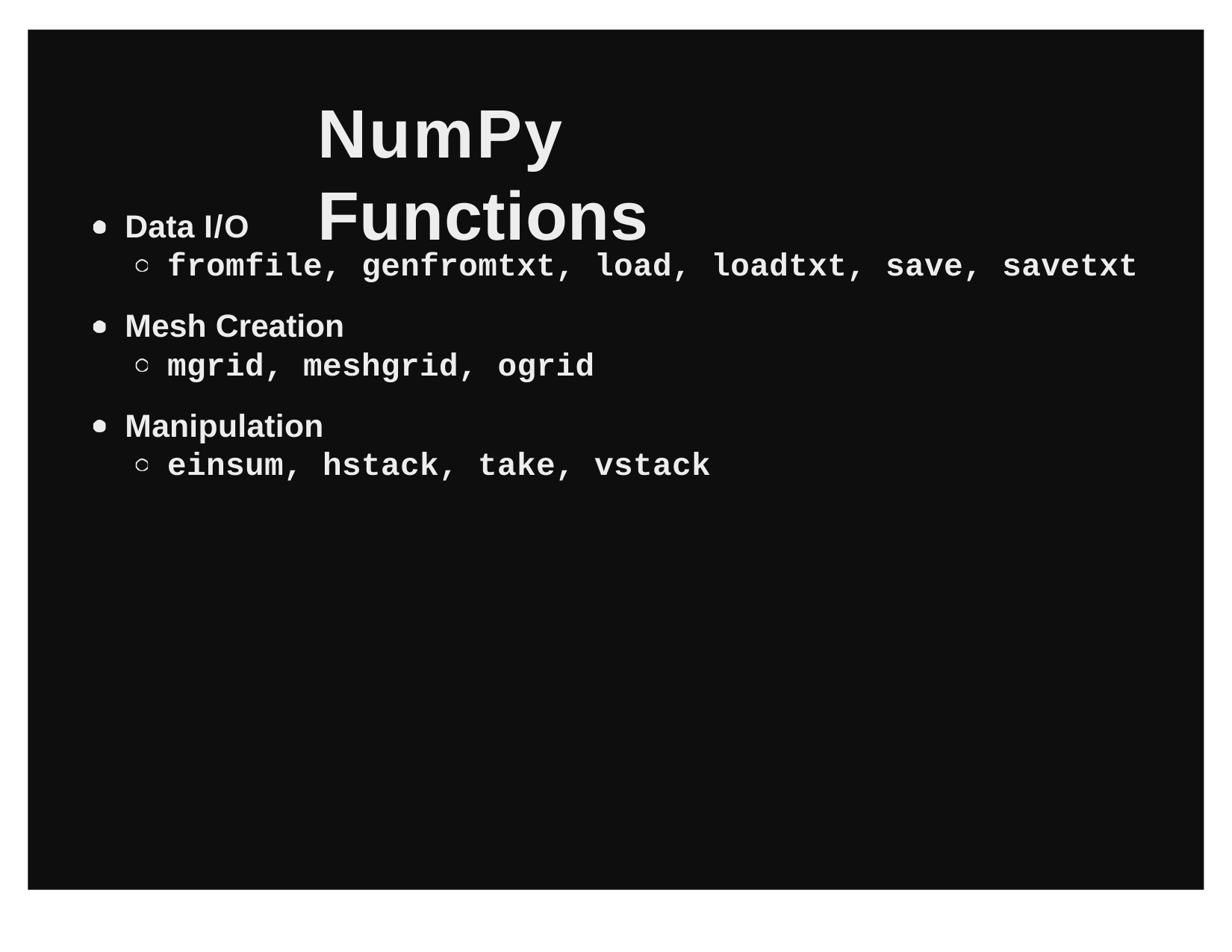

# NumPy Functions
Data I/O
fromfile, genfromtxt,
Mesh Creation
mgrid, meshgrid, ogrid

load,
loadtxt,
save,
savetxt

Manipulation
einsum, hstack,

take,
vstack